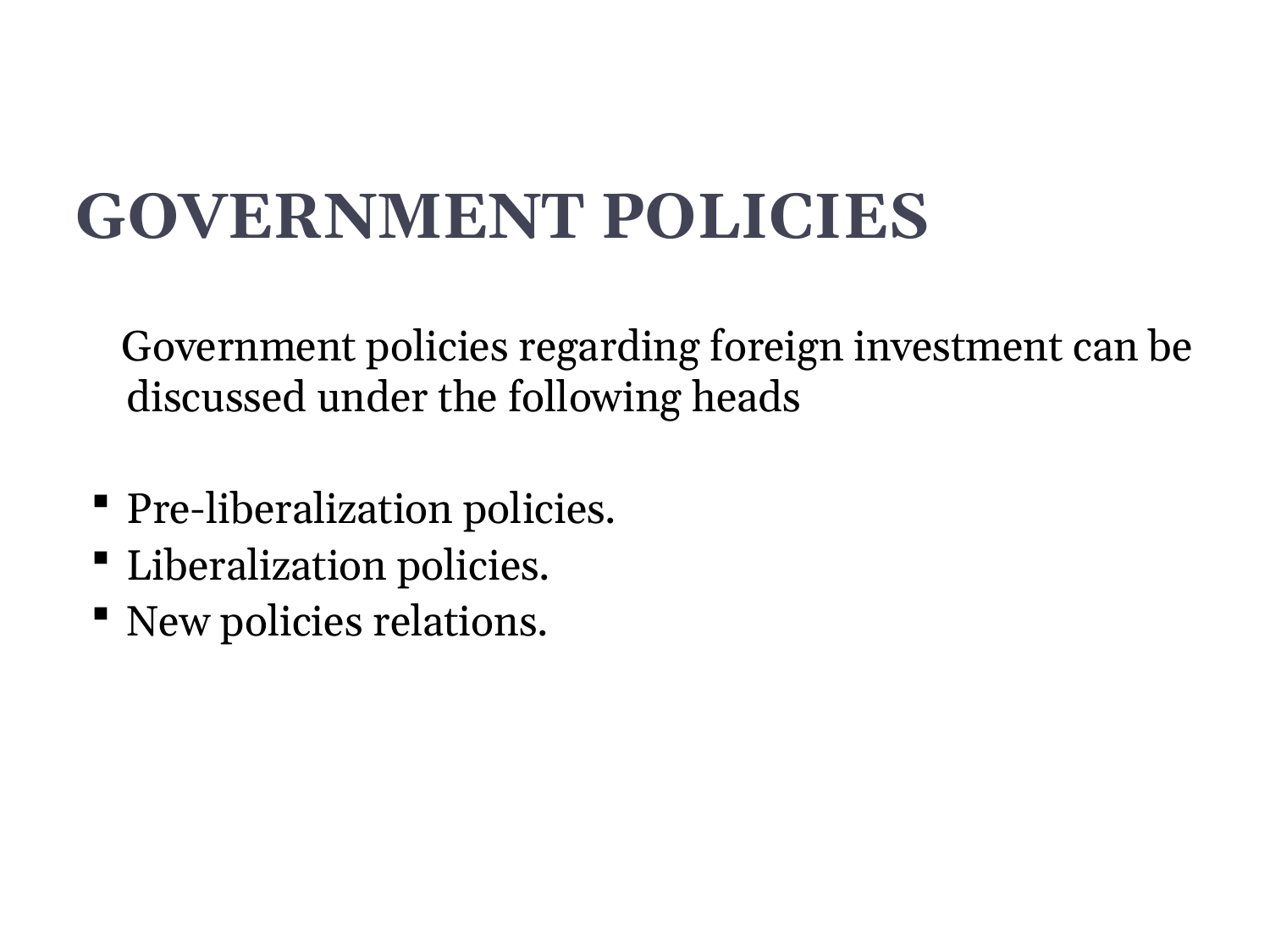

# GOVERNMENT POLICIES
   Government policies regarding foreign investment can be discussed under the following heads

Pre-liberalization policies.
Liberalization policies.
New policies relations.